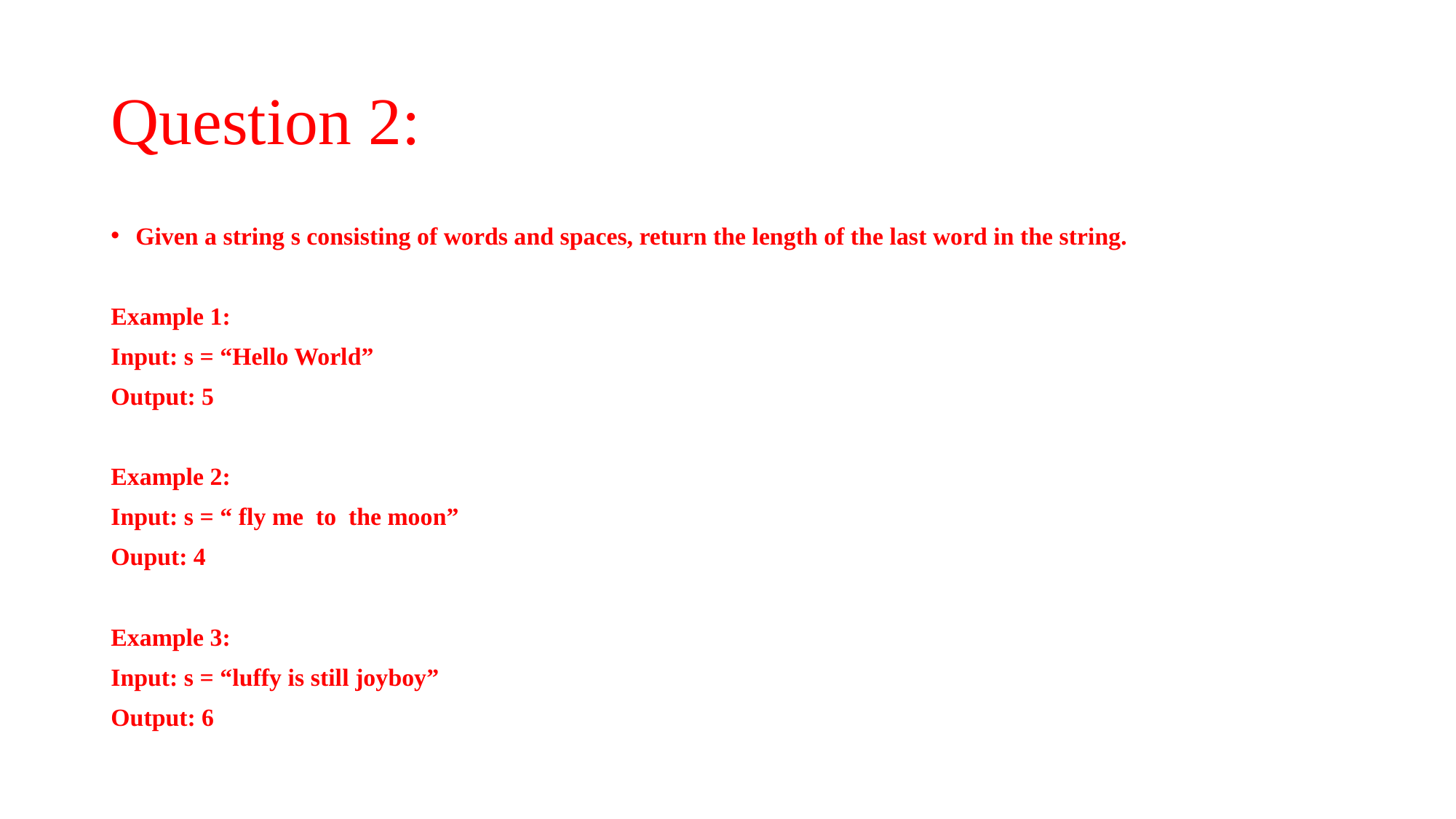

# Question 2:
Given a string s consisting of words and spaces, return the length of the last word in the string.

Example 1:
Input: s = “Hello World”
Output: 5

Example 2:
Input: s = “ fly me  to  the moon”
Ouput: 4

Example 3:
Input: s = “luffy is still joyboy”
Output: 6